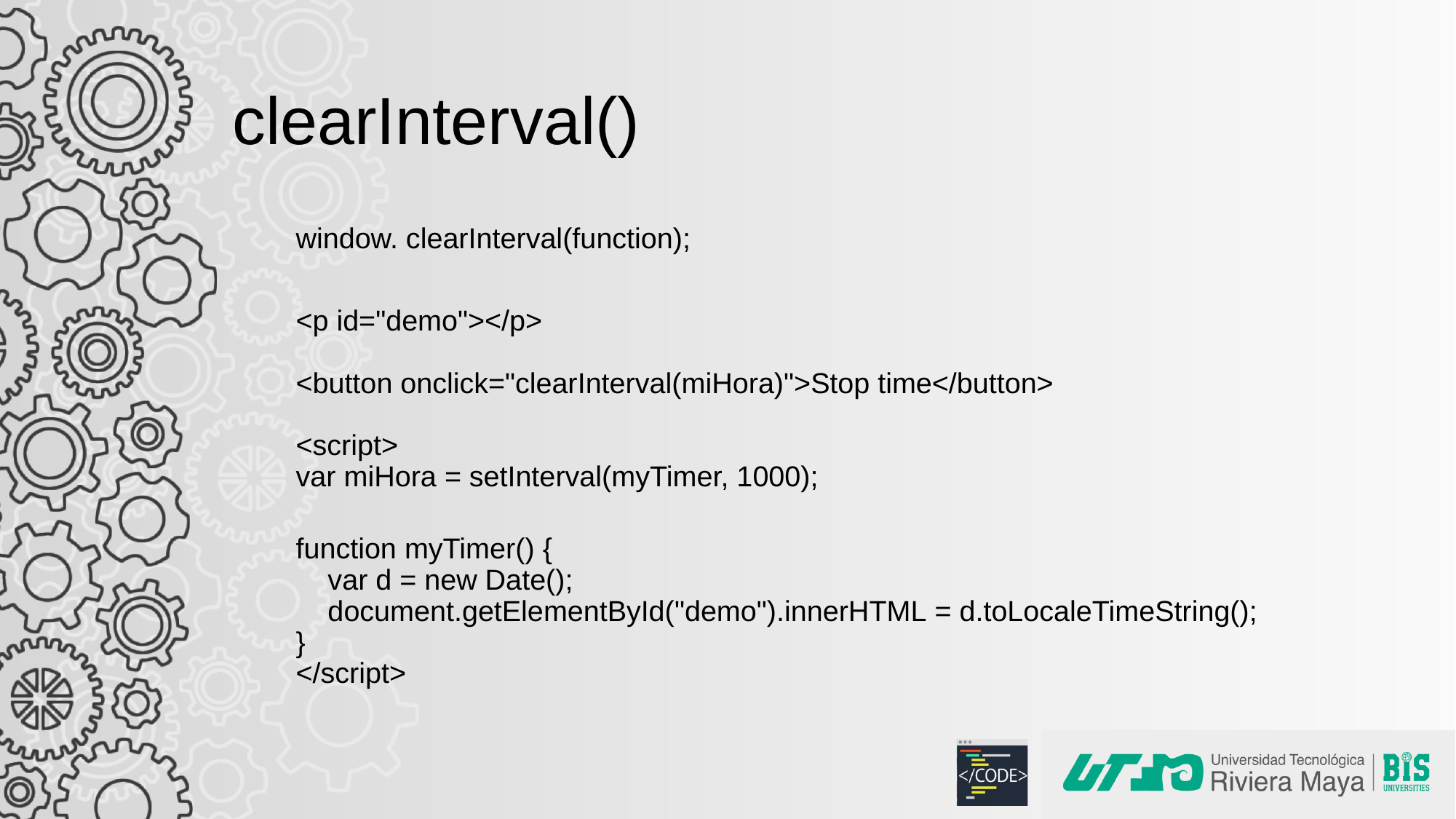

# clearInterval()
window. clearInterval(function);

<p id="demo"></p>
<button onclick="clearInterval(miHora)">Stop time</button>
<script>
var miHora = setInterval(myTimer, 1000);
function myTimer() {
    var d = new Date();
    document.getElementById("demo").innerHTML = d.toLocaleTimeString();
}
</script>